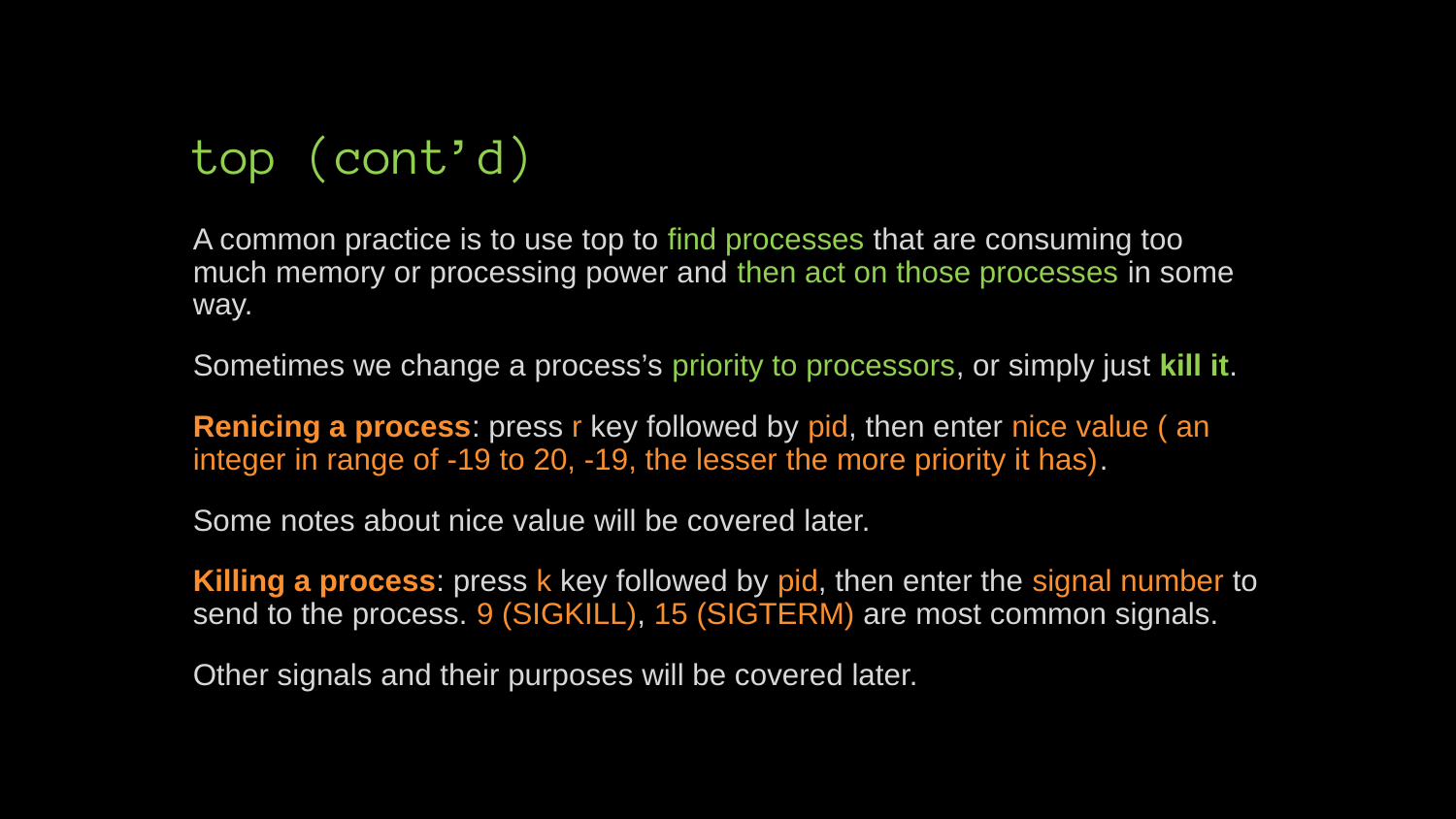

# top (cont’d)
A common practice is to use top to find processes that are consuming too much memory or processing power and then act on those processes in some way.
Sometimes we change a process’s priority to processors, or simply just kill it.
Renicing a process: press r key followed by pid, then enter nice value ( an integer in range of -19 to 20, -19, the lesser the more priority it has).
Some notes about nice value will be covered later.
Killing a process: press k key followed by pid, then enter the signal number to send to the process. 9 (SIGKILL), 15 (SIGTERM) are most common signals.
Other signals and their purposes will be covered later.